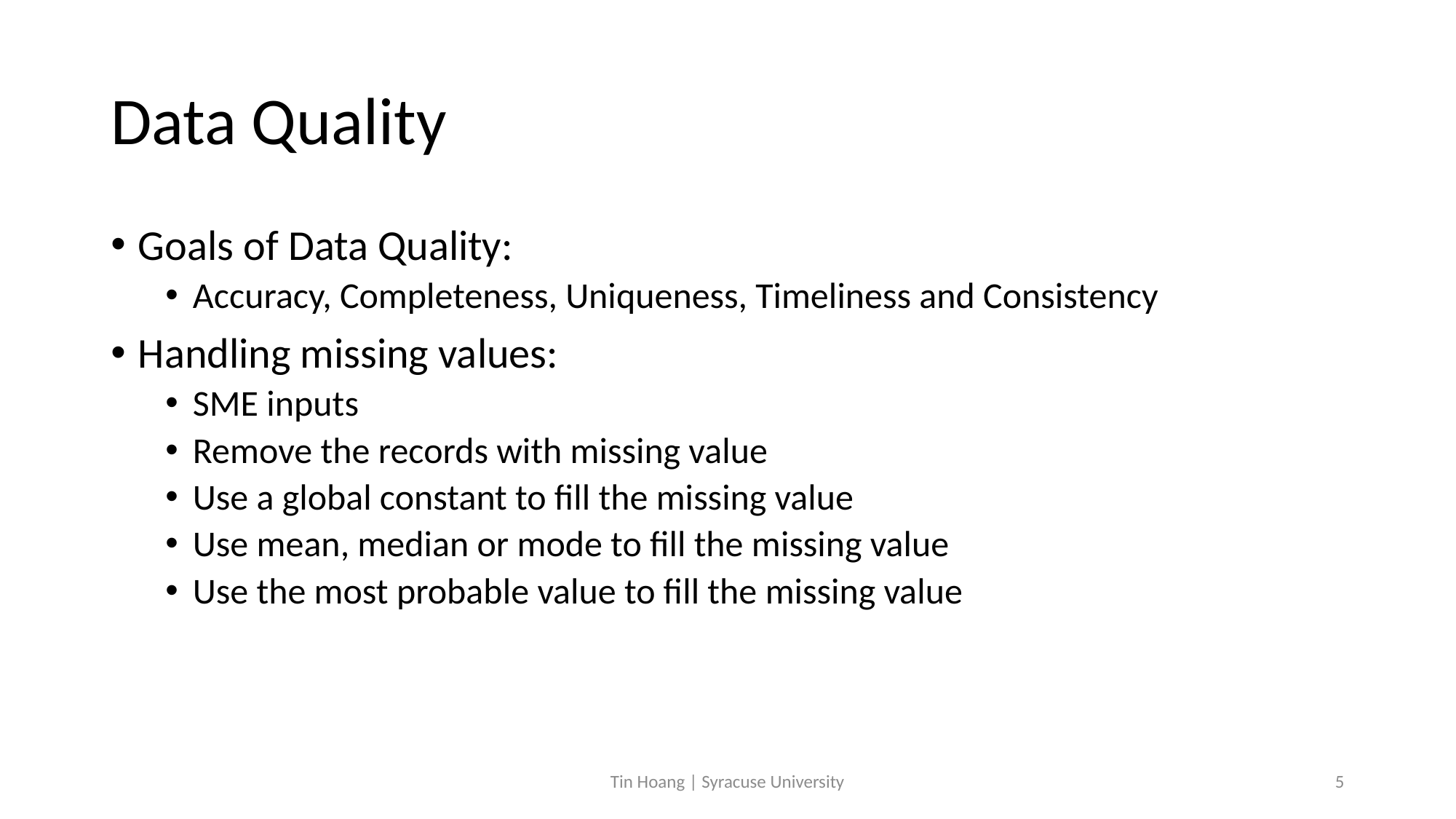

# Data Quality
Goals of Data Quality:
Accuracy, Completeness, Uniqueness, Timeliness and Consistency
Handling missing values:
SME inputs
Remove the records with missing value
Use a global constant to fill the missing value
Use mean, median or mode to fill the missing value
Use the most probable value to fill the missing value
Tin Hoang | Syracuse University
5